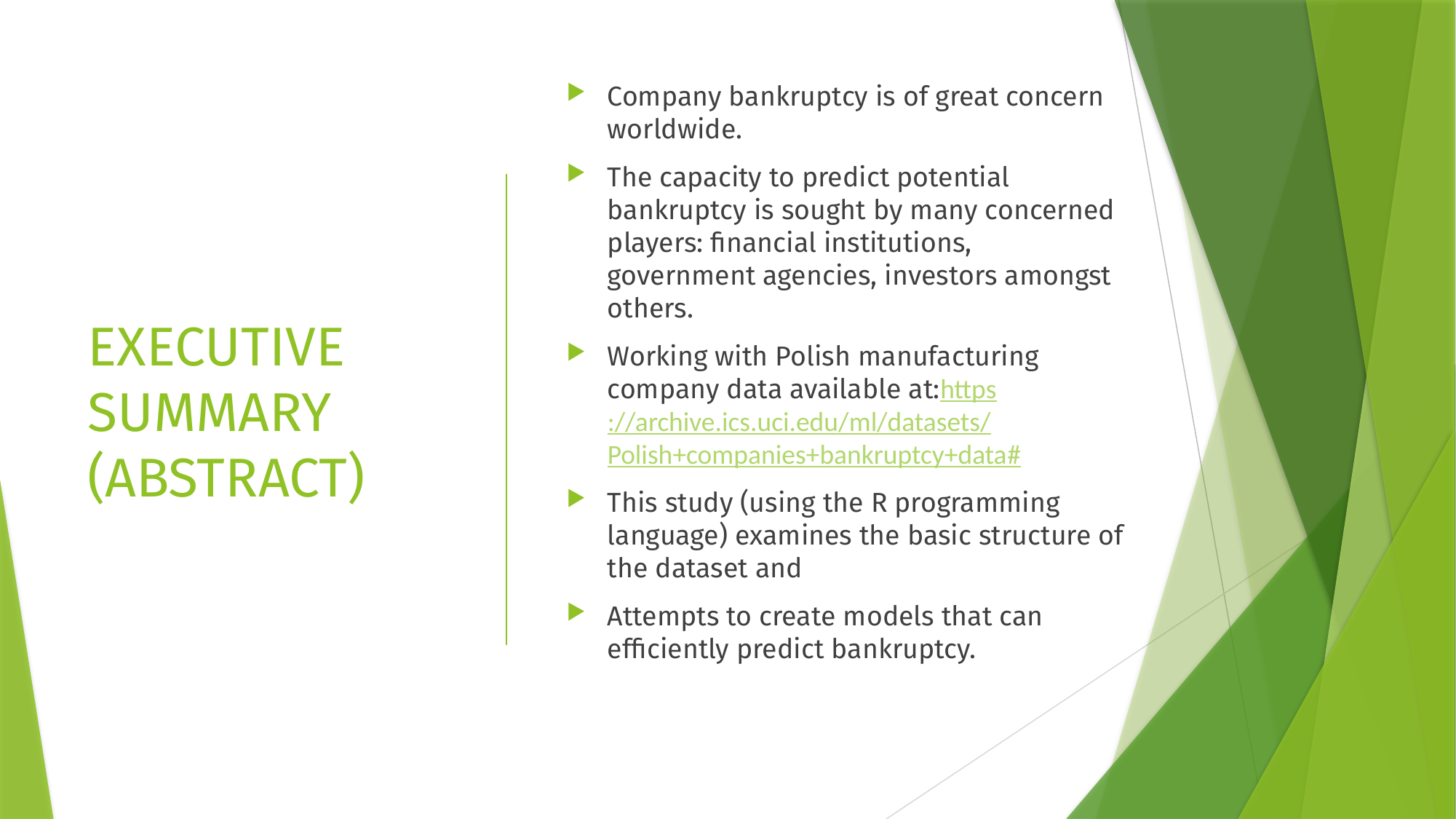

Company bankruptcy is of great concern worldwide.
The capacity to predict potential bankruptcy is sought by many concerned players: financial institutions, government agencies, investors amongst others.
Working with Polish manufacturing company data available at:https://archive.ics.uci.edu/ml/datasets/Polish+companies+bankruptcy+data#
This study (using the R programming language) examines the basic structure of the dataset and
Attempts to create models that can efficiently predict bankruptcy.

# EXECUTIVE SUMMARY (ABSTRACT)